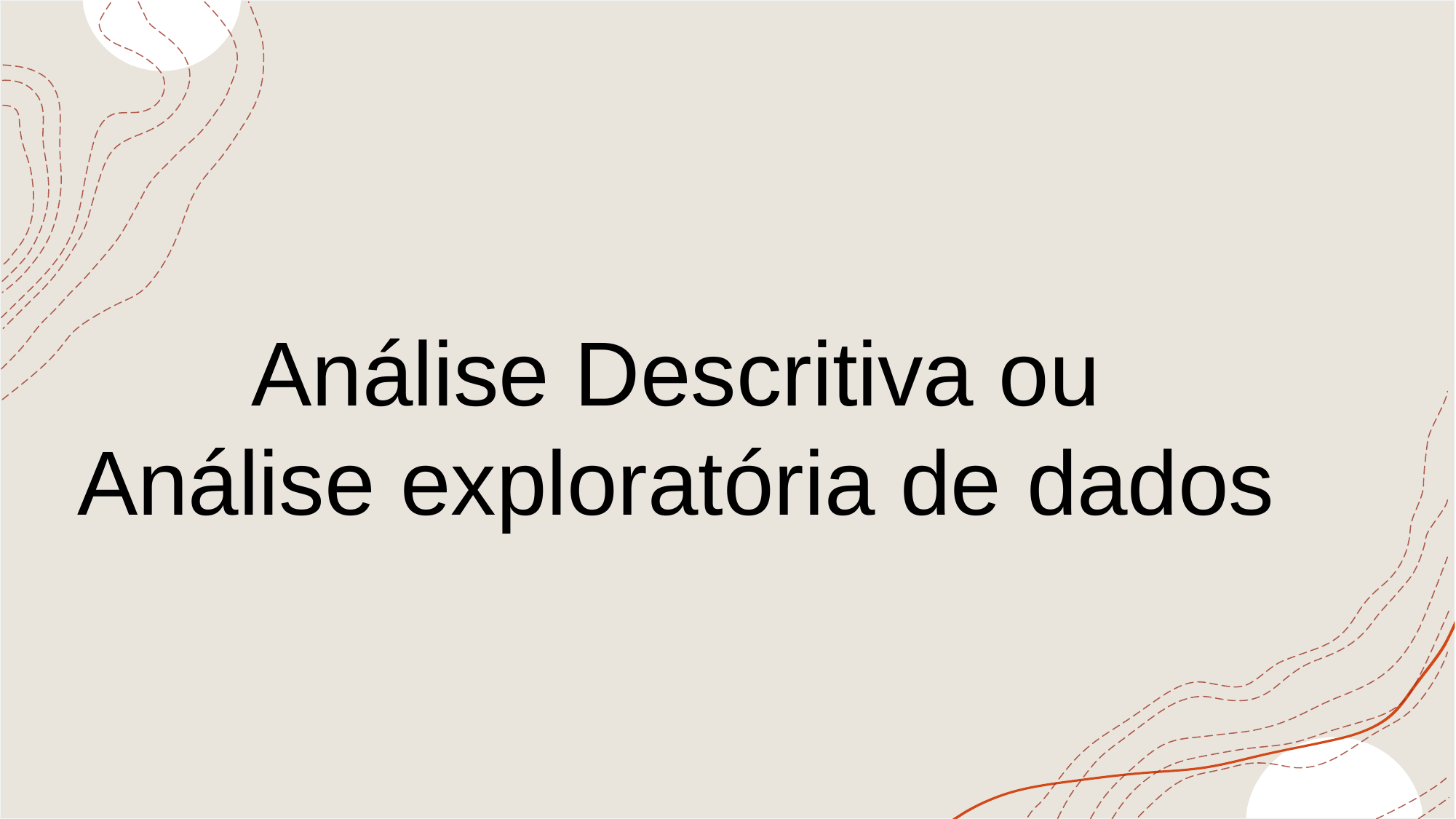

# Análise Descritiva ou Análise exploratória de dados